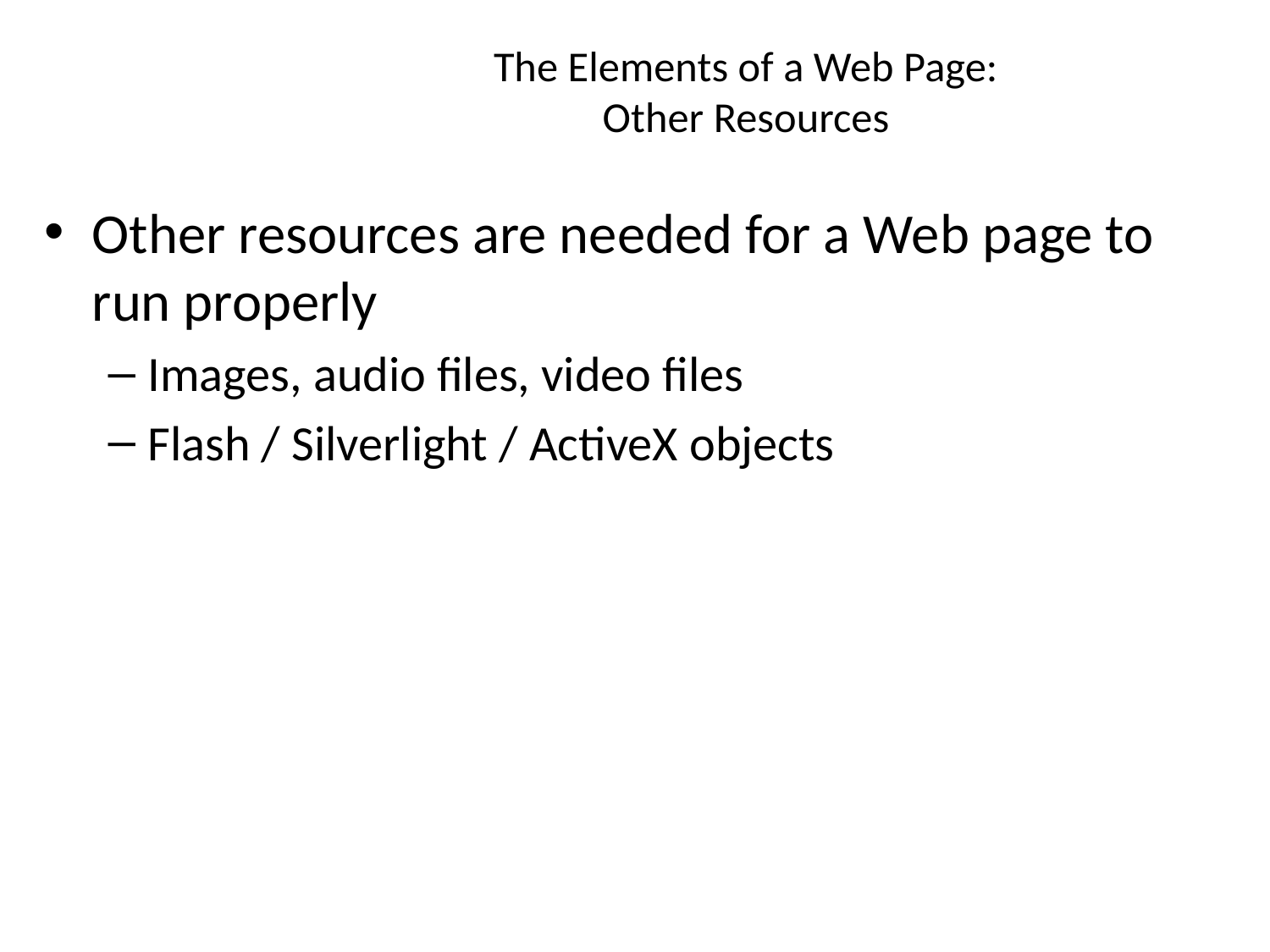

# The Elements of a Web Page: Other Resources
Other resources are needed for a Web page to run properly
Images, audio files, video files
Flash / Silverlight / ActiveX objects